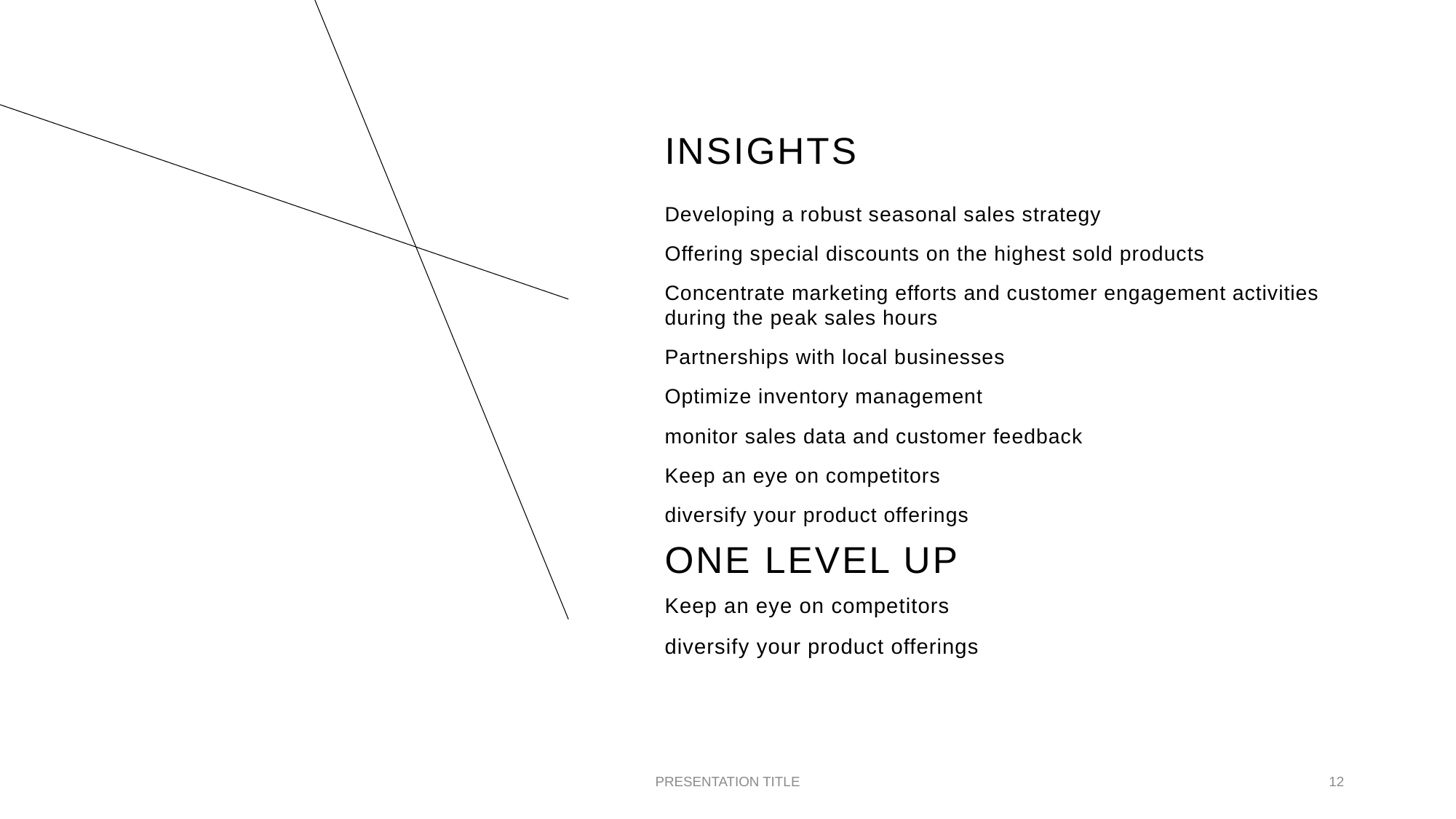

# Insights
Developing a robust seasonal sales strategy
Offering special discounts on the highest sold products
Concentrate marketing efforts and customer engagement activities during the peak sales hours
Partnerships with local businesses
Optimize inventory management
monitor sales data and customer feedback
Keep an eye on competitors
diversify your product offerings
One level up
Keep an eye on competitors
diversify your product offerings
PRESENTATION TITLE
12